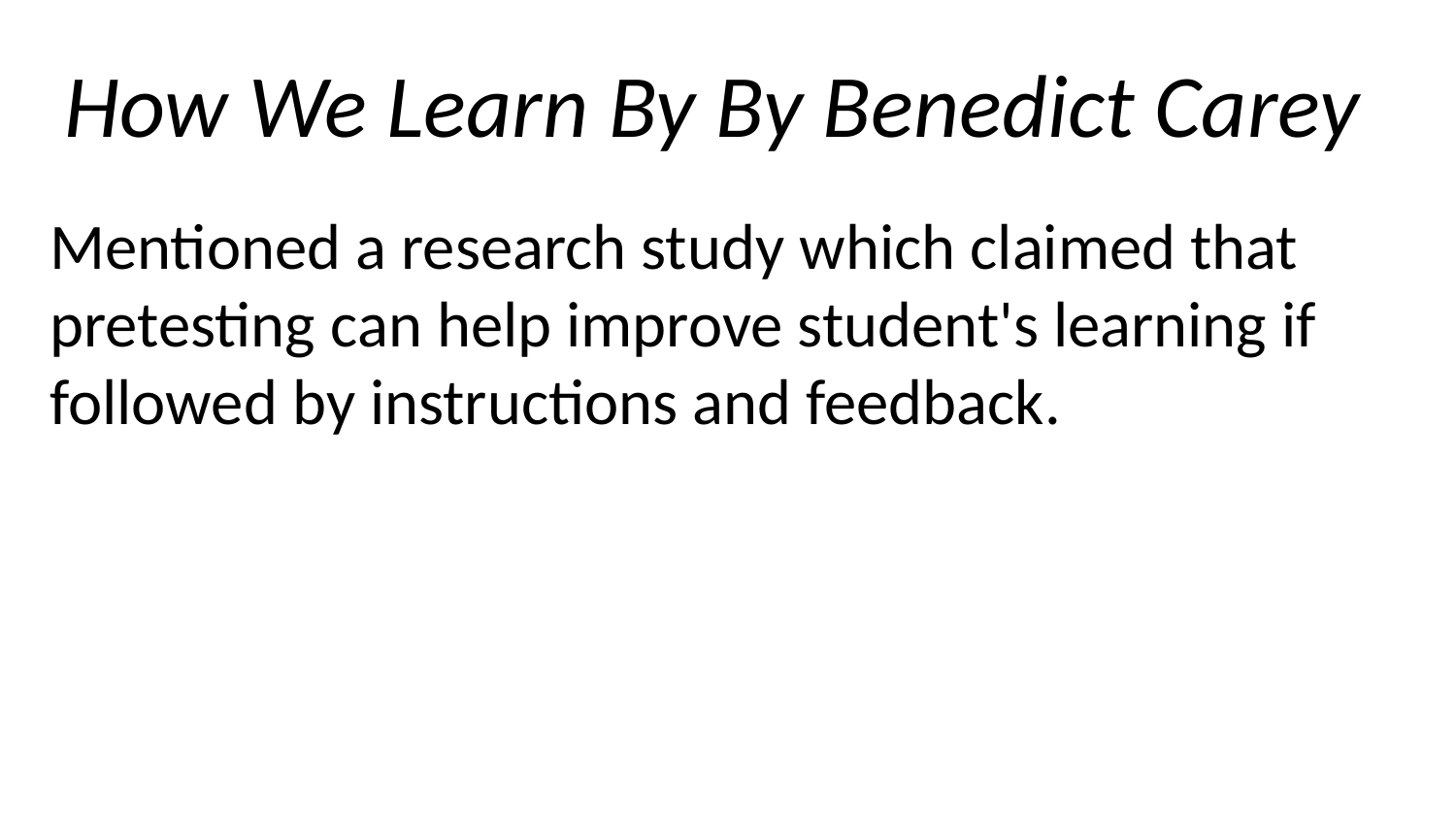

# How We Learn By By Benedict Carey
Mentioned a research study which claimed that pretesting can help improve student's learning if followed by instructions and feedback.